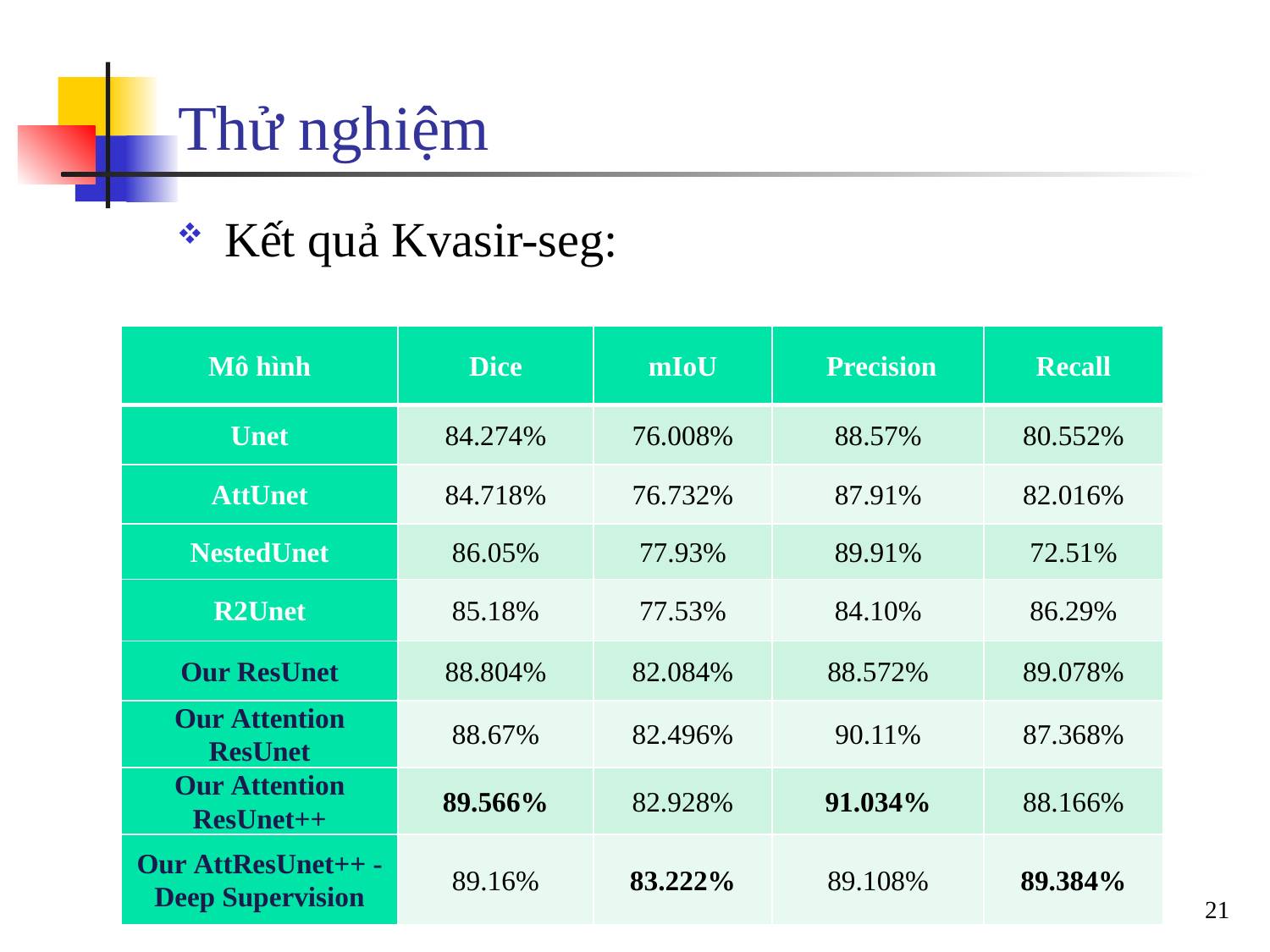

# Thử nghiệm
Kết quả Kvasir-seg:
| Mô hình | Dice | mIoU | Precision | Recall |
| --- | --- | --- | --- | --- |
| Unet | 84.274% | 76.008% | 88.57% | 80.552% |
| AttUnet | 84.718% | 76.732% | 87.91% | 82.016% |
| NestedUnet | 86.05% | 77.93% | 89.91% | 72.51% |
| R2Unet | 85.18% | 77.53% | 84.10% | 86.29% |
| Our ResUnet | 88.804% | 82.084% | 88.572% | 89.078% |
| Our Attention ResUnet | 88.67% | 82.496% | 90.11% | 87.368% |
| Our Attention ResUnet++ | 89.566% | 82.928% | 91.034% | 88.166% |
| Our AttResUnet++ - Deep Supervision | 89.16% | 83.222% | 89.108% | 89.384% |
21